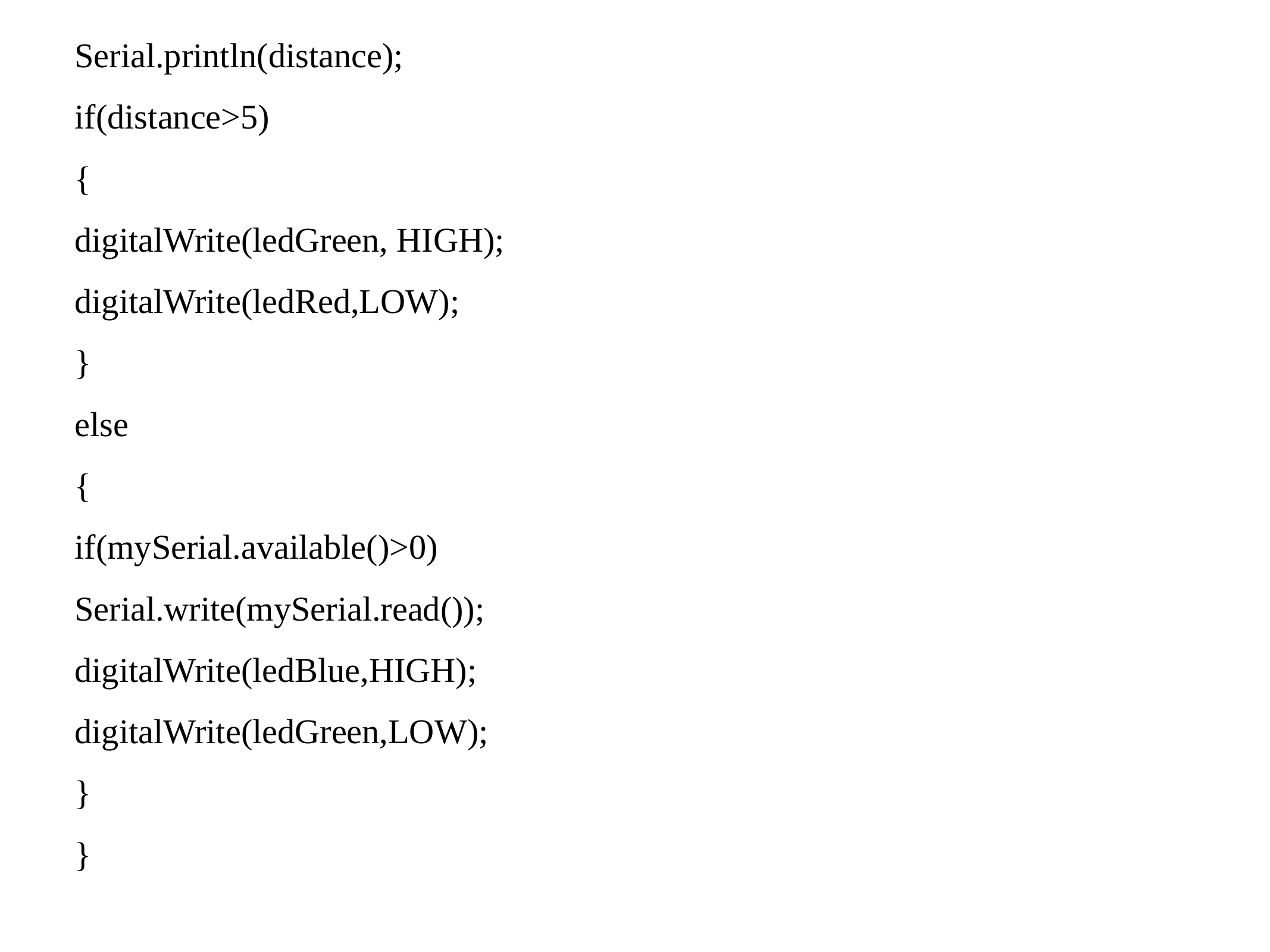

Serial.println(distance);
if(distance>5)
{
digitalWrite(ledGreen, HIGH);
digitalWrite(ledRed,LOW);
}
else
{
if(mySerial.available()>0)
Serial.write(mySerial.read());
digitalWrite(ledBlue,HIGH);
digitalWrite(ledGreen,LOW);
}
}
11